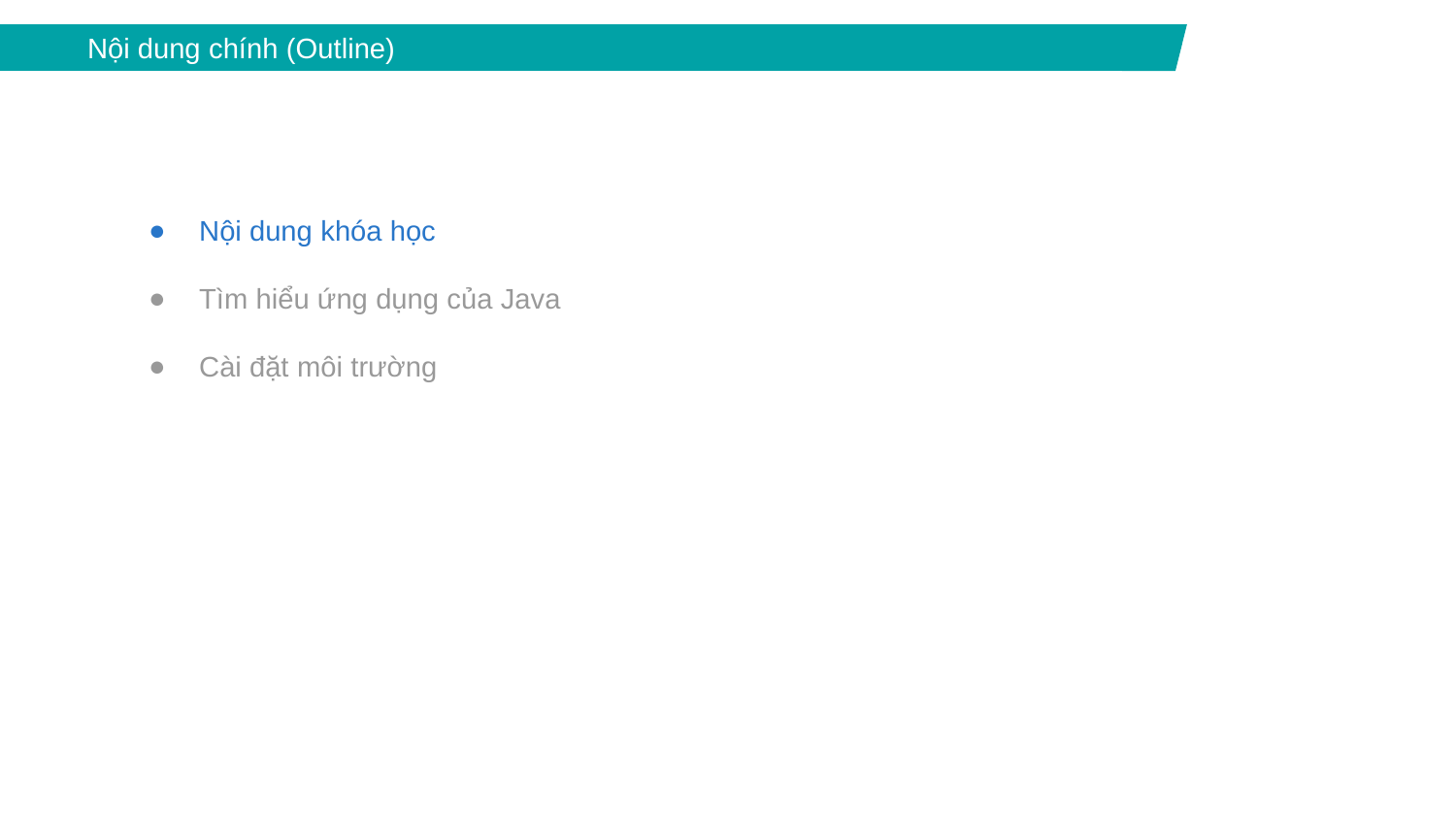

Nội dung chính (Outline)

Nội dung khóa học
Tìm hiểu ứng dụng của Java
Cài đặt môi trường